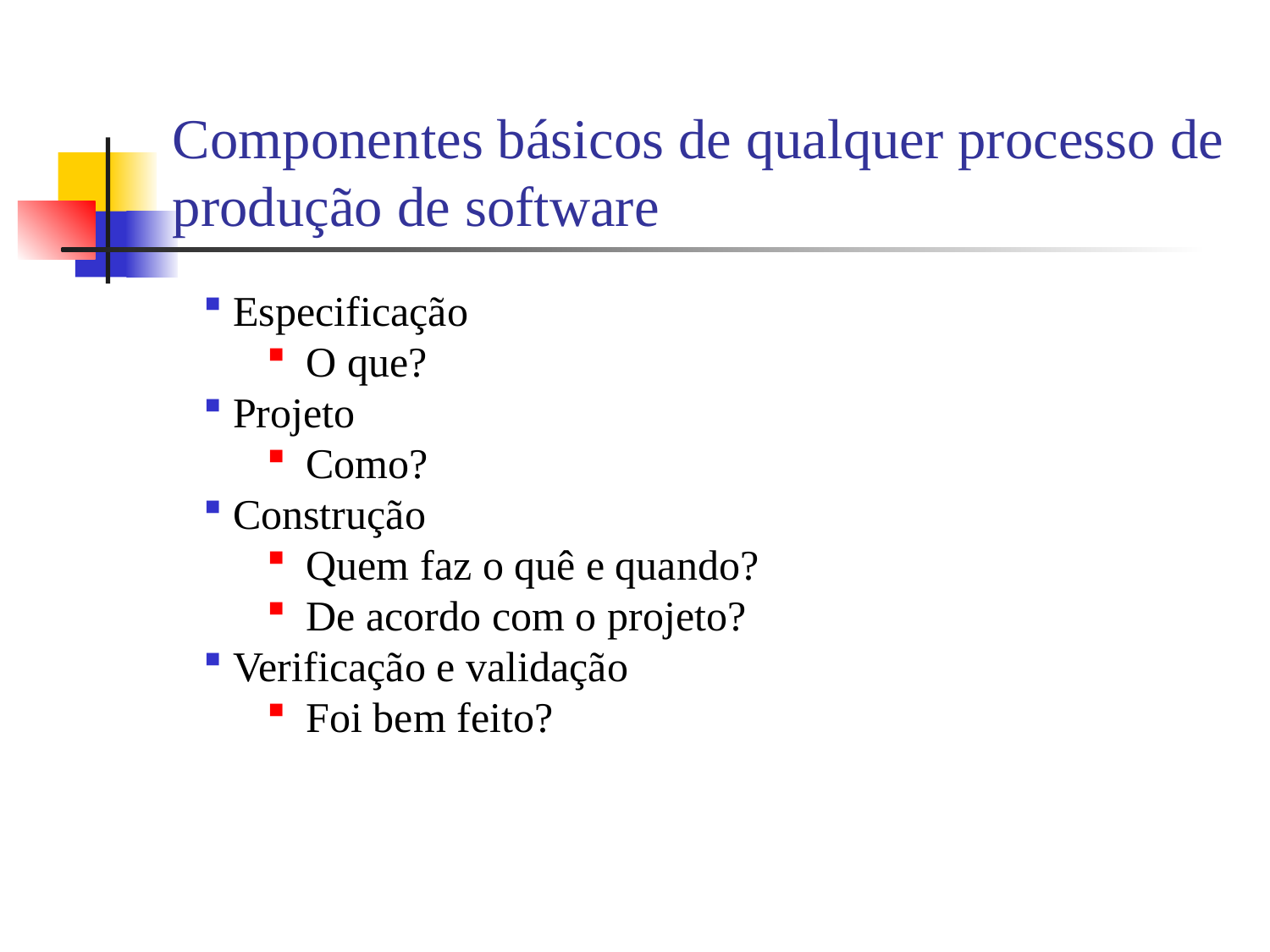

# Componentes básicos de qualquer processo de produção de software
Especificação
O que?
Projeto
Como?
Construção
Quem faz o quê e quando?
De acordo com o projeto?
Verificação e validação
Foi bem feito?